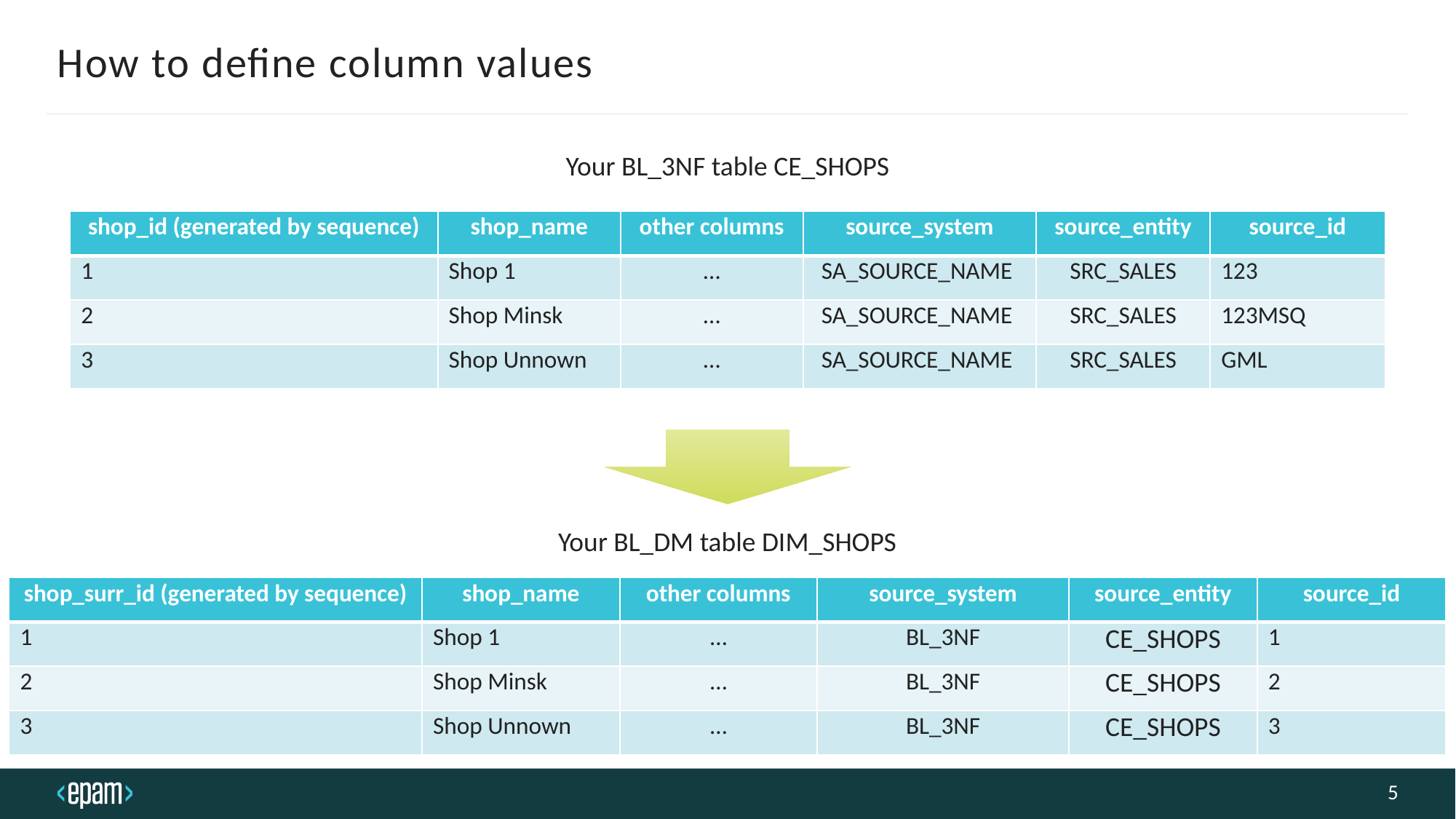

# How to define column values
Your BL_3NF table CE_SHOPS
| shop\_id (generated by sequence) | shop\_name | other columns | source\_system | source\_entity | source\_id |
| --- | --- | --- | --- | --- | --- |
| 1 | Shop 1 | … | SA\_SOURCE\_NAME | SRC\_SALES | 123 |
| 2 | Shop Minsk | … | SA\_SOURCE\_NAME | SRC\_SALES | 123MSQ |
| 3 | Shop Unnown | … | SA\_SOURCE\_NAME | SRC\_SALES | GML |

Your BL_DM table DIM_SHOPS
| shop\_surr\_id (generated by sequence) | shop\_name | other columns | source\_system | source\_entity | source\_id |
| --- | --- | --- | --- | --- | --- |
| 1 | Shop 1 | … | BL\_3NF | CE\_SHOPS | 1 |
| 2 | Shop Minsk | … | BL\_3NF | CE\_SHOPS | 2 |
| 3 | Shop Unnown | … | BL\_3NF | CE\_SHOPS | 3 |
5